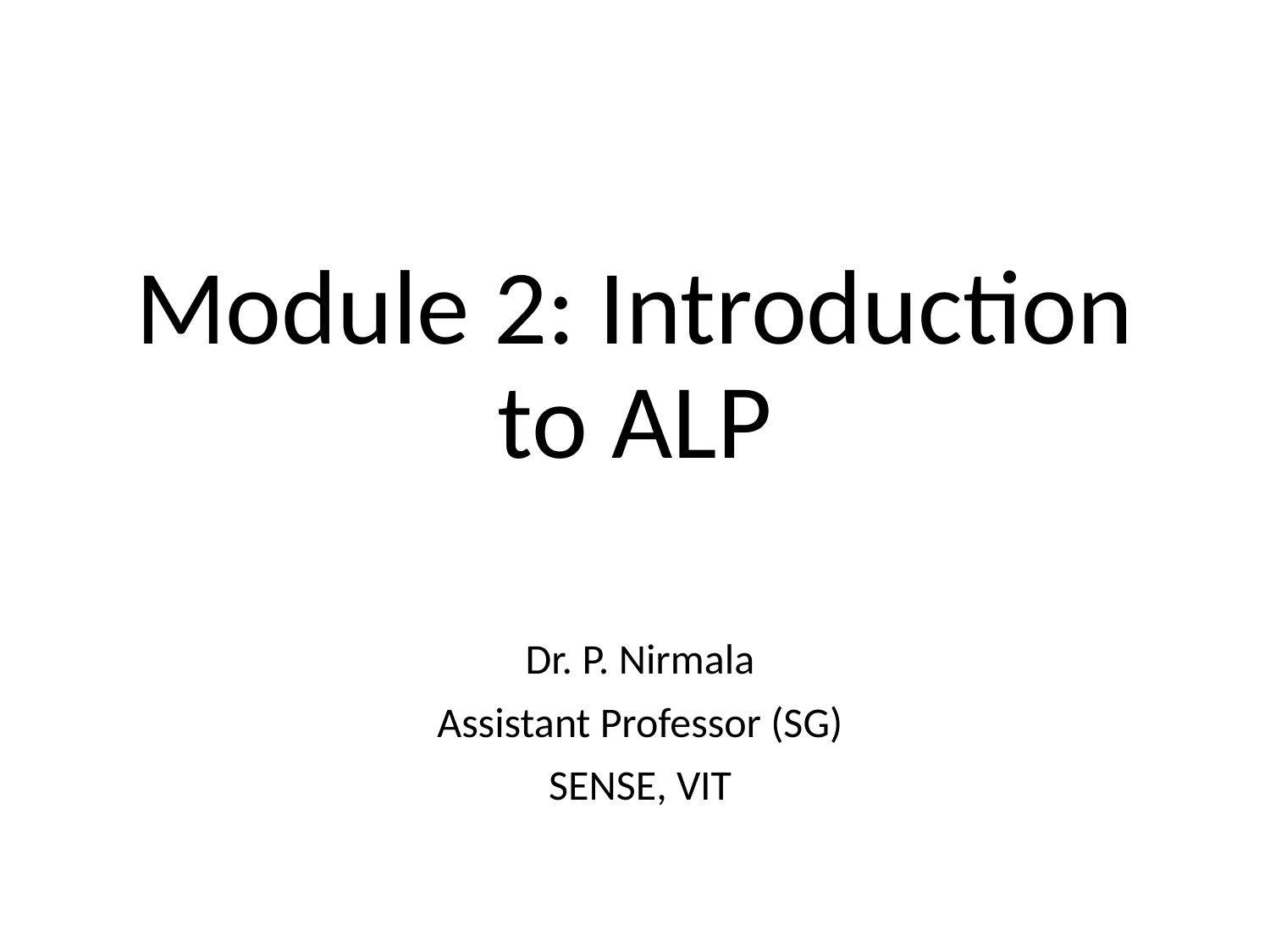

# Module 2: Introduction to ALP
Dr. P. Nirmala
Assistant Professor (SG)
SENSE, VIT